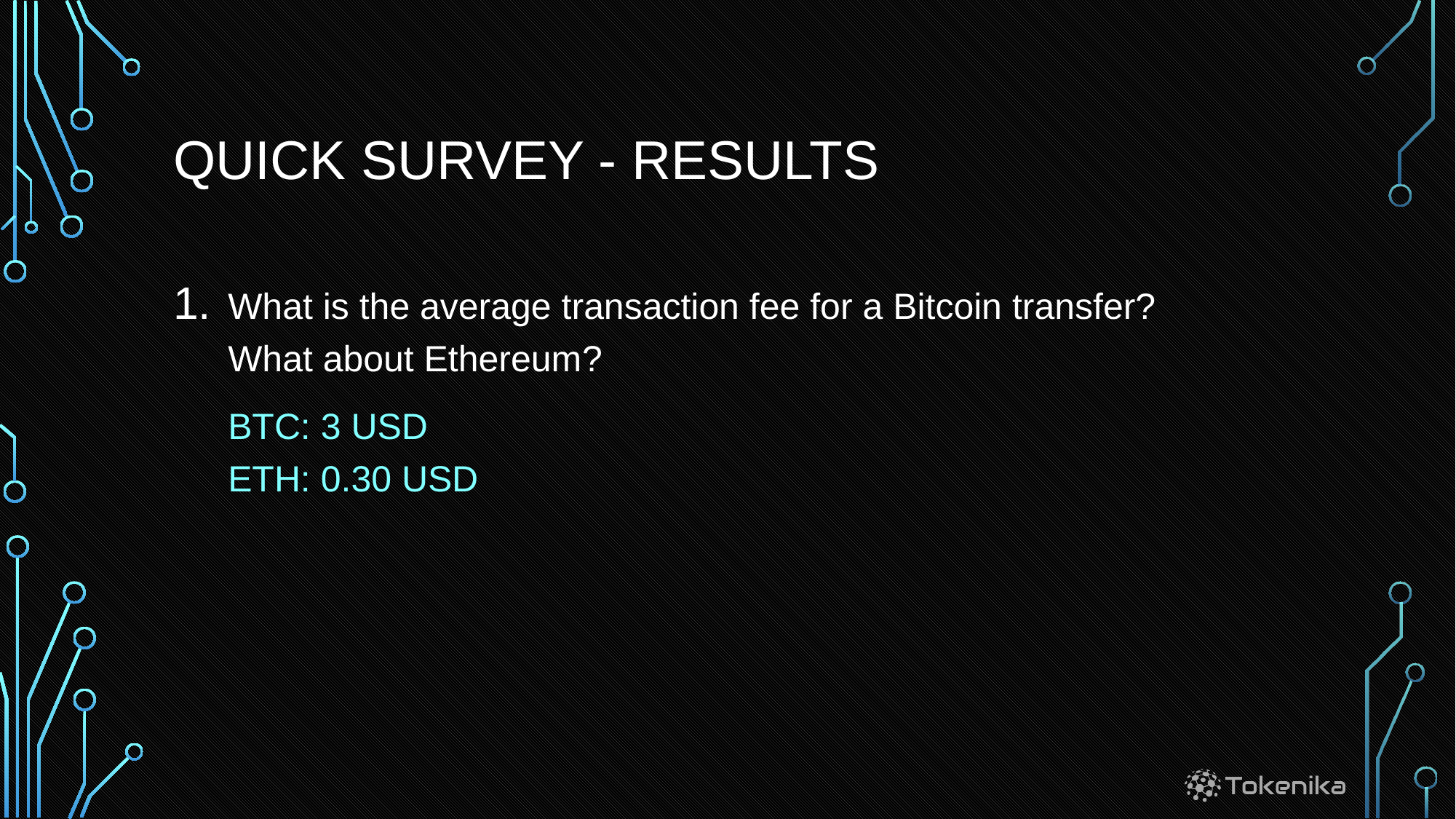

# QUICK SURVEY - ResultS
What is the average transaction fee for a Bitcoin transfer?
What about Ethereum?
BTC: 3 USD
ETH: 0.30 USD